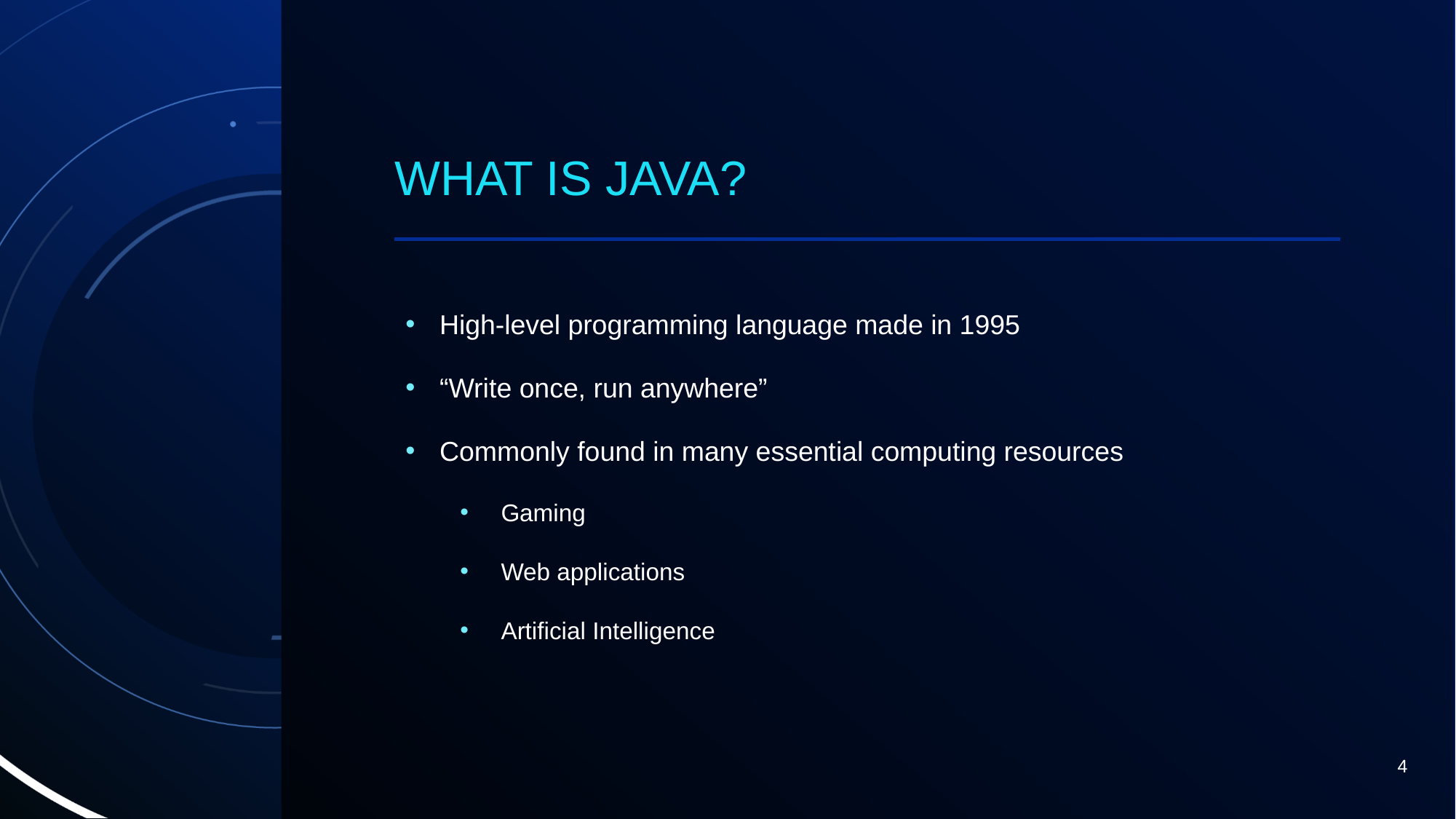

# What is java?
High-level programming language made in 1995
“Write once, run anywhere”
Commonly found in many essential computing resources
Gaming
Web applications
Artificial Intelligence

4